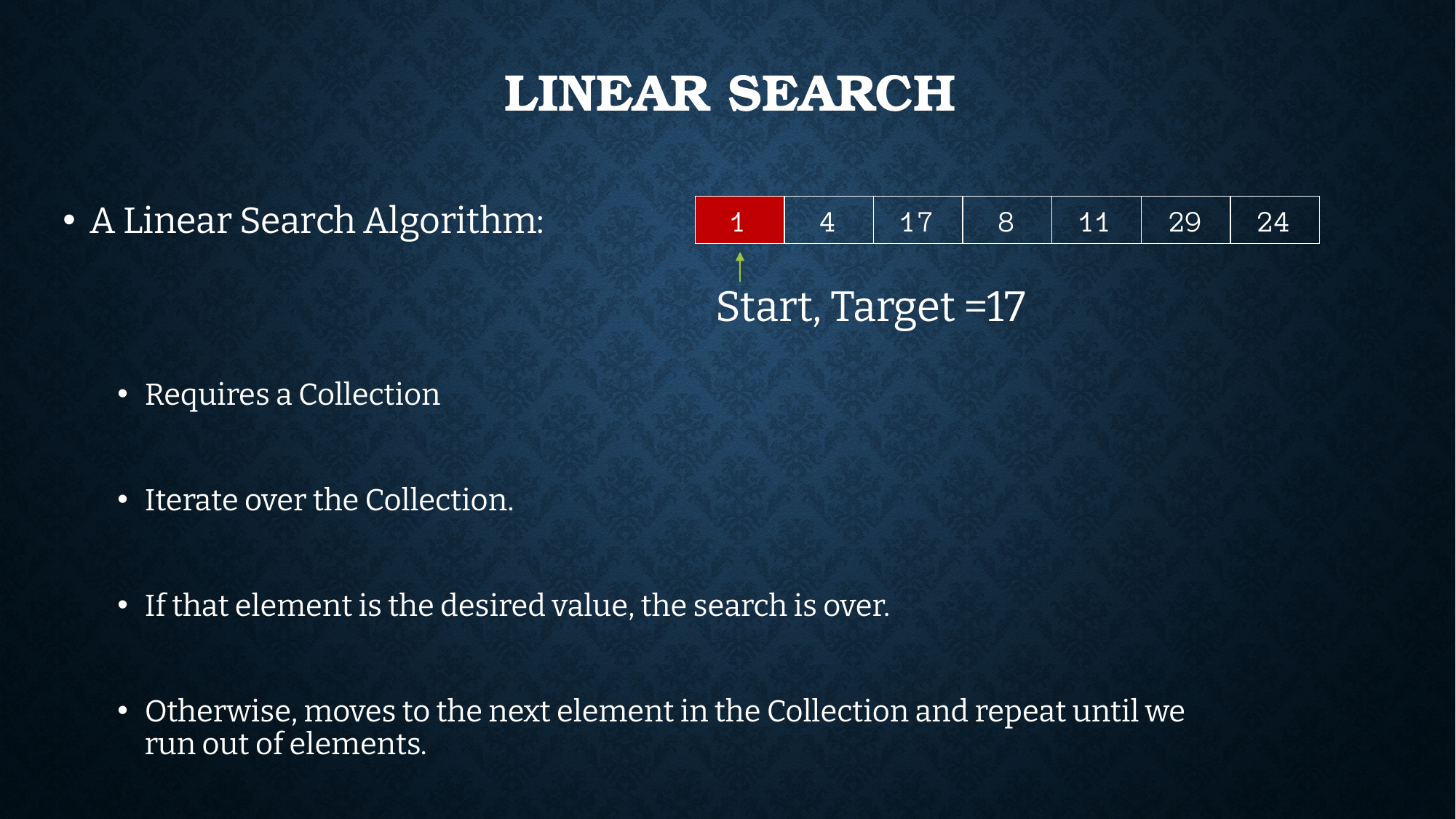

LINEAR Search
A Linear Search Algorithm:

Requires a Collection

Iterate over the Collection.

If that element is the desired value, the search is over.

Otherwise, moves to the next element in the Collection and repeat until we run out of elements.

11
29
24
17
8
1
4
Start, Target =17